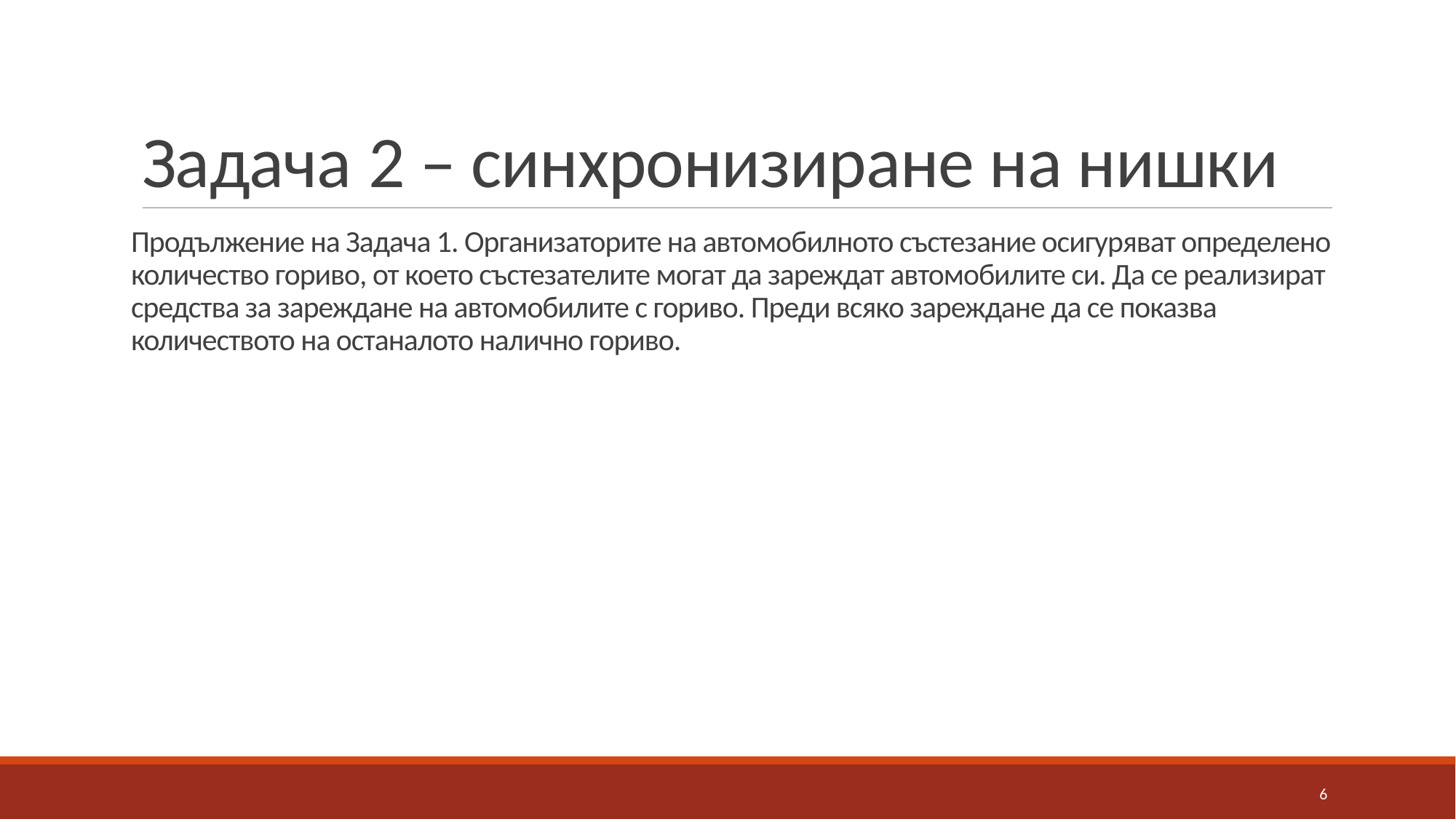

# Задача 2 – синхронизиране на нишки
Продължение на Задача 1. Организаторите на автомобилното състезание осигуряват определено количество гориво, от което състезателите могат да зареждат автомобилите си. Да се реализират средства за зареждане на автомобилите с гориво. Преди всяко зареждане да се показва количеството на останалото налично гориво.
6